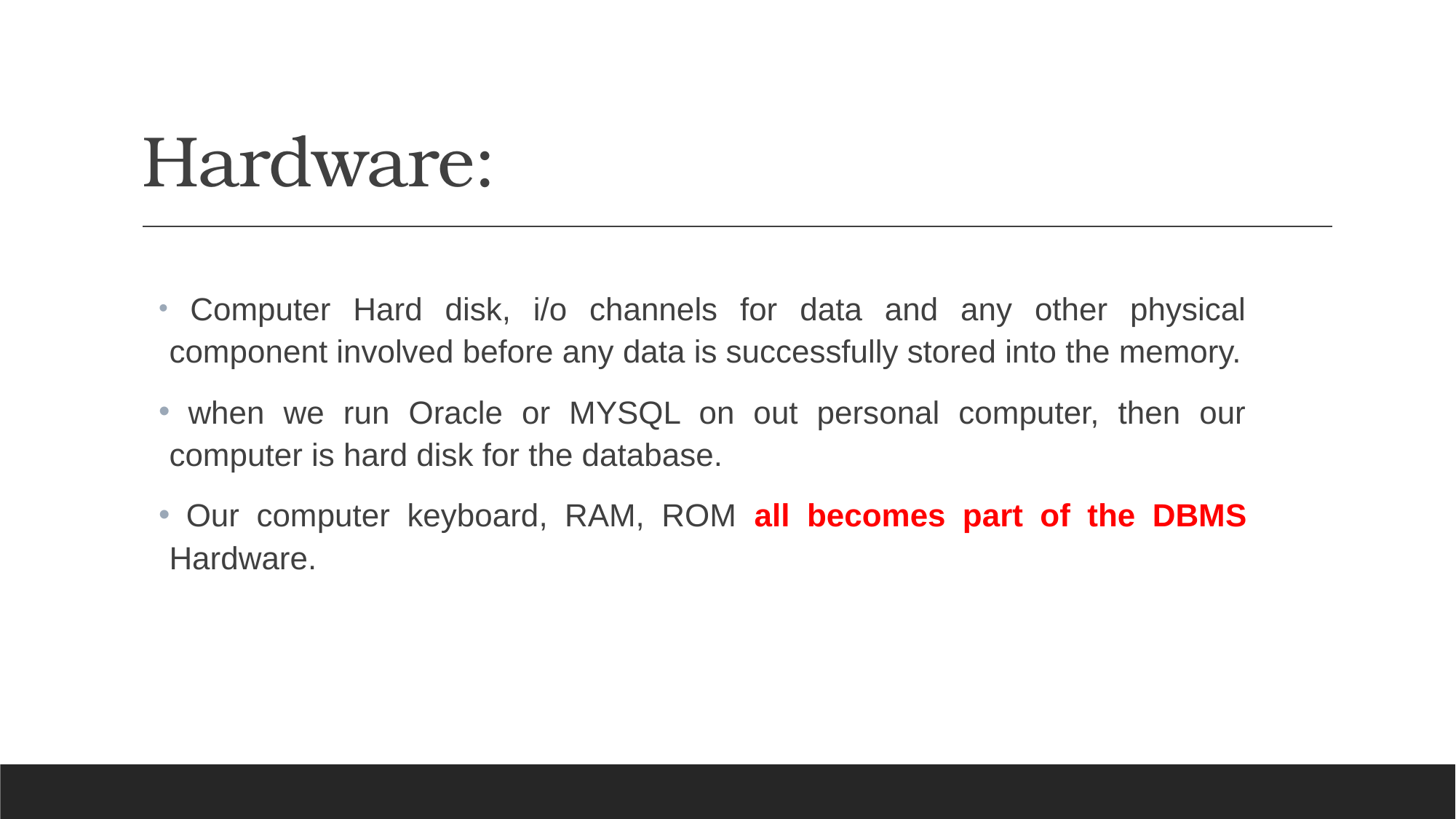

# Hardware:
 Computer Hard disk, i/o channels for data and any other physical component involved before any data is successfully stored into the memory.
 when we run Oracle or MYSQL on out personal computer, then our computer is hard disk for the database.
 Our computer keyboard, RAM, ROM all becomes part of the DBMS Hardware.